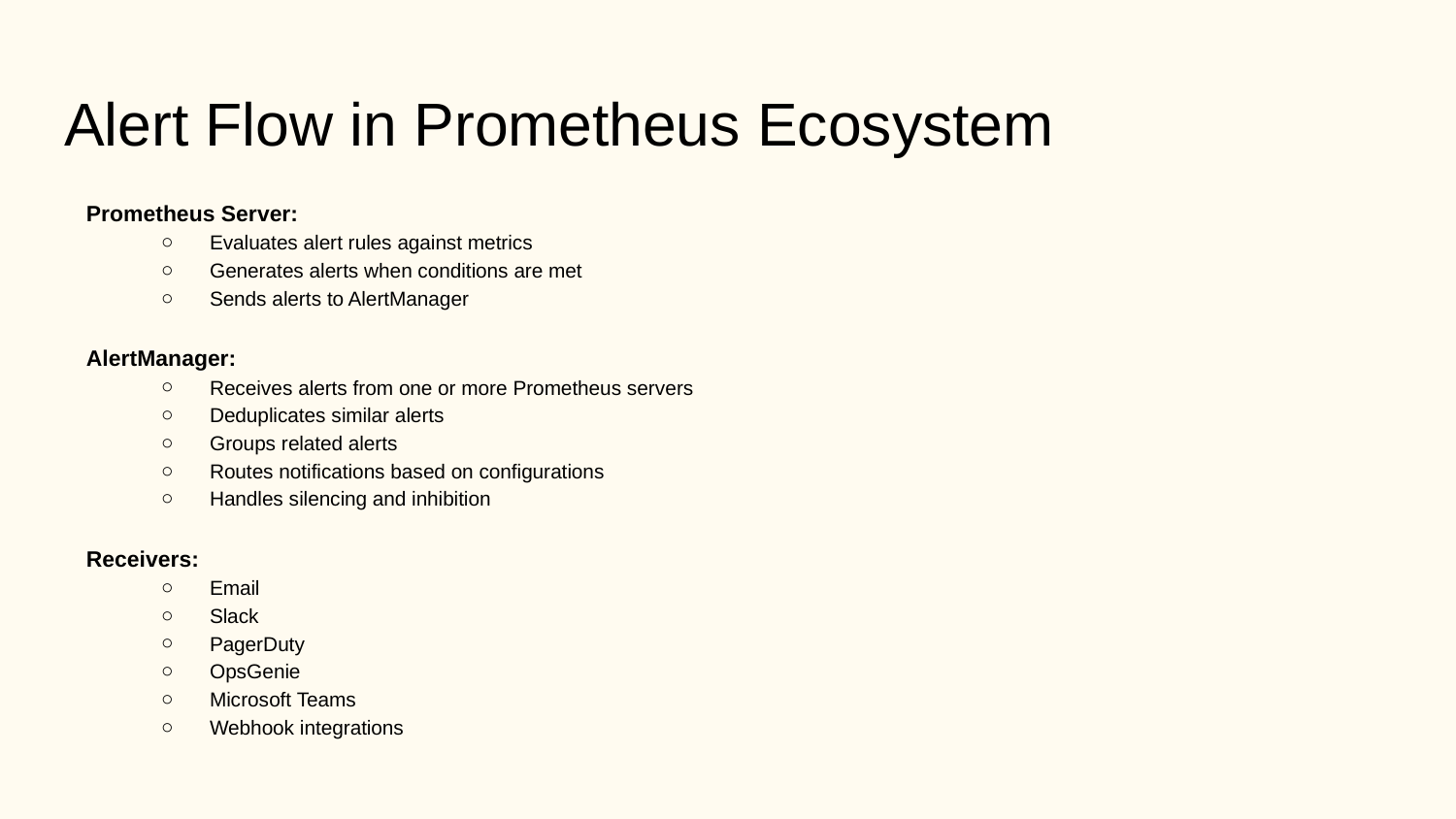

# Alert Flow in Prometheus Ecosystem
Prometheus Server:
Evaluates alert rules against metrics
Generates alerts when conditions are met
Sends alerts to AlertManager

AlertManager:
Receives alerts from one or more Prometheus servers
Deduplicates similar alerts
Groups related alerts
Routes notifications based on configurations
Handles silencing and inhibition

Receivers:
Email
Slack
PagerDuty
OpsGenie
Microsoft Teams
Webhook integrations